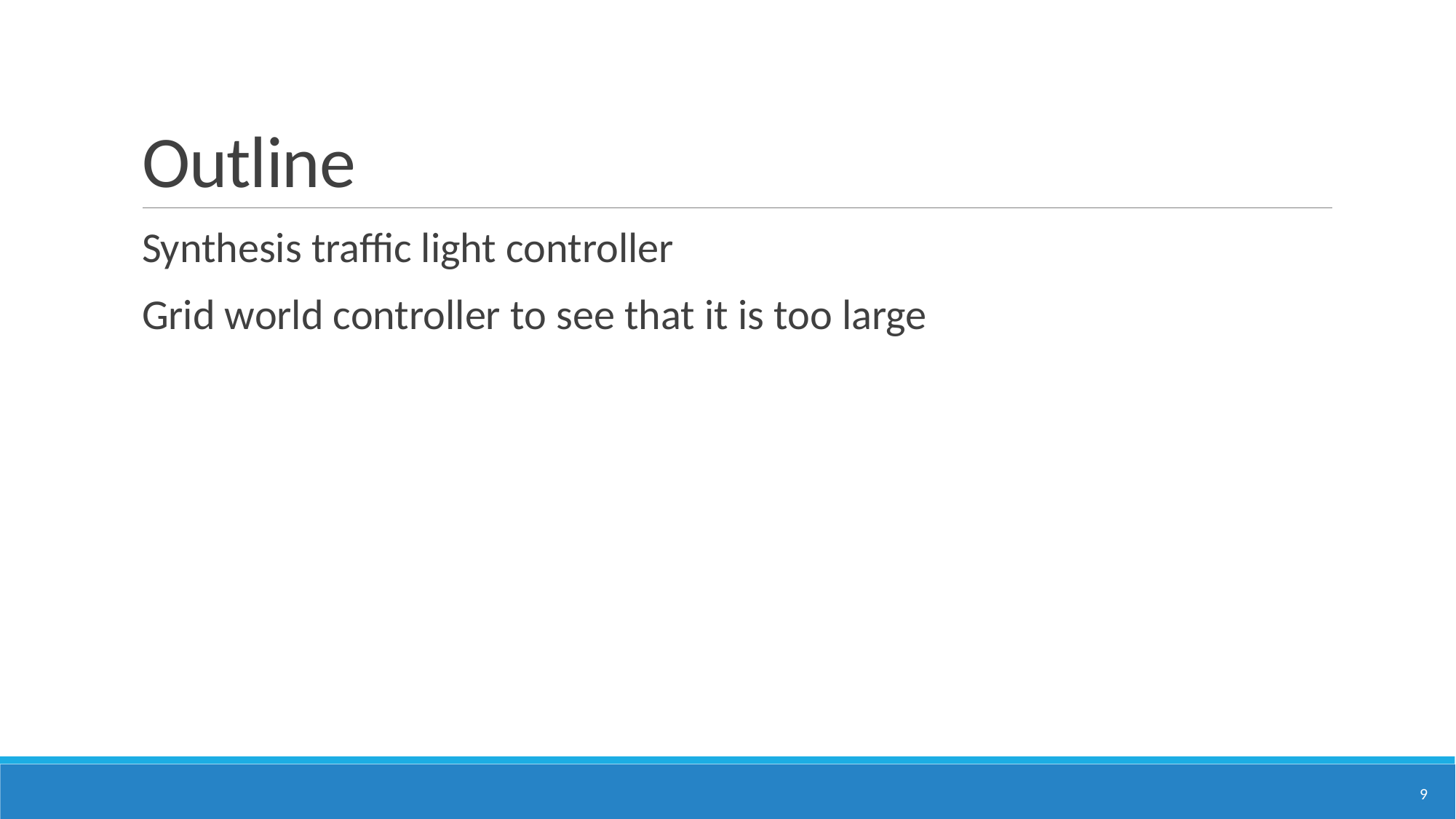

# Outline
Synthesis traffic light controller
Grid world controller to see that it is too large

9